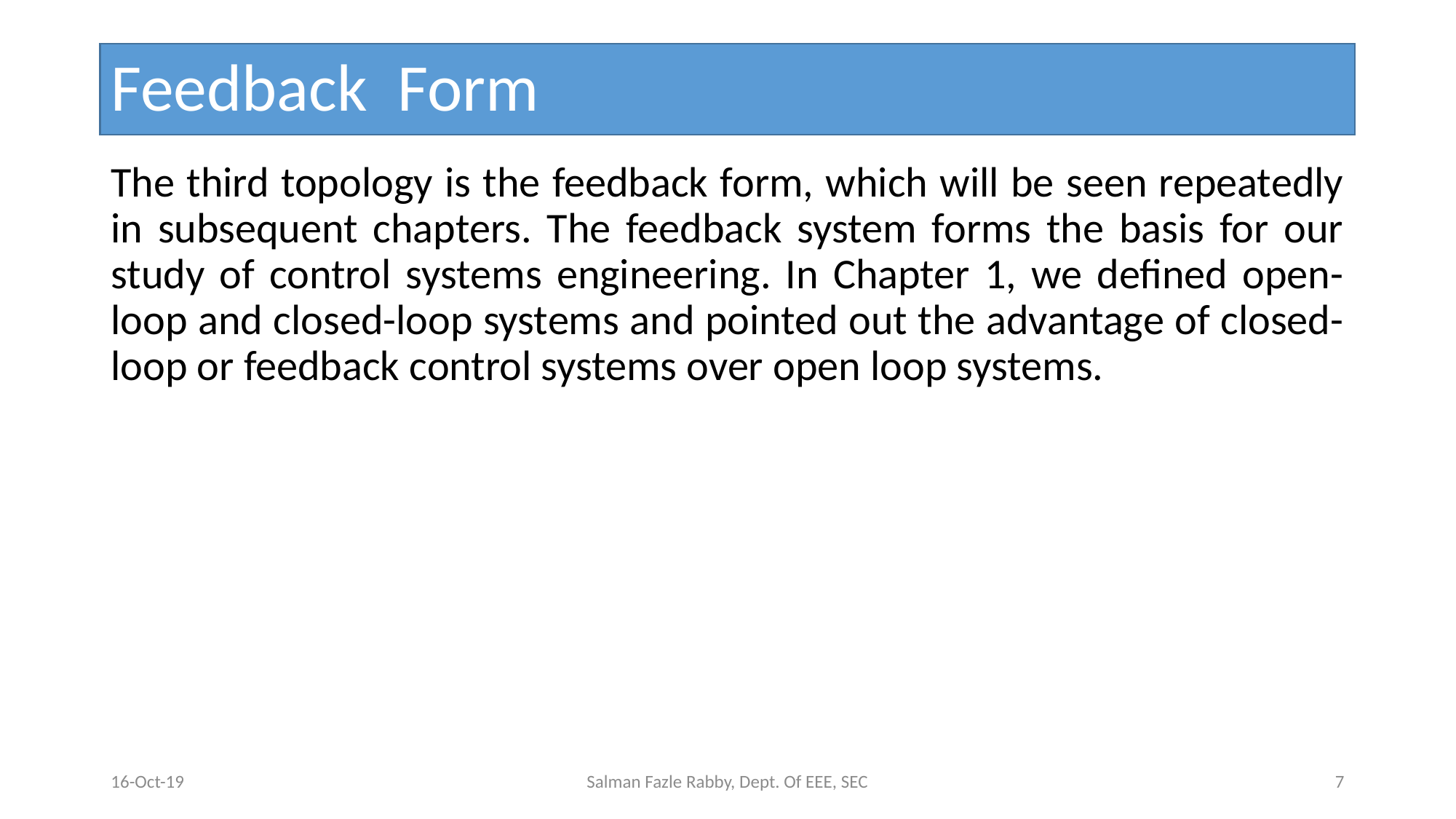

# Feedback  Form
The third topology is the feedback form, which will be seen repeatedly in subsequent chapters. The feedback system forms the basis for our study of control systems engineering. In Chapter 1, we defined open-loop and closed-loop systems and pointed out the advantage of closed-loop or feedback control systems over open loop systems.
16-Oct-19
Salman Fazle Rabby, Dept. Of EEE, SEC
7